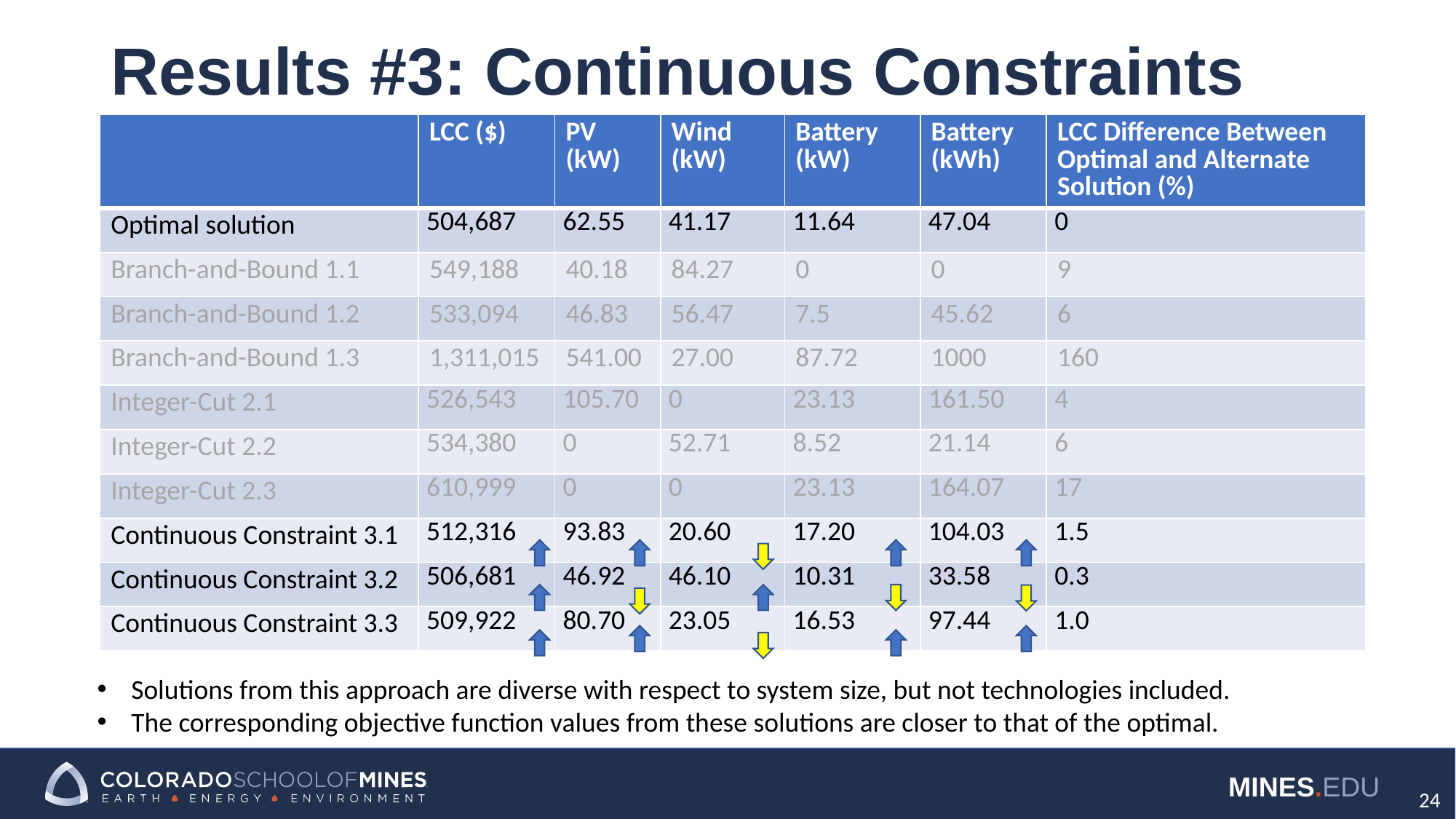

# Results #3: Continuous Constraints
|  | LCC ($) | PV (kW) | Wind (kW) | Battery (kW) | Battery (kWh) | LCC Difference Between Optimal and Alternate Solution (%) |
| --- | --- | --- | --- | --- | --- | --- |
| Optimal solution | 504,687 | 62.55 | 41.17 | 11.64 | 47.04 | 0 |
| Branch-and-Bound 1.1 | 549,188 | 40.18 | 84.27 | 0 | 0 | 9 |
| Branch-and-Bound 1.2 | 533,094 | 46.83 | 56.47 | 7.5 | 45.62 | 6 |
| Branch-and-Bound 1.3 | 1,311,015 | 541.00 | 27.00 | 87.72 | 1000 | 160 |
| Integer-Cut 2.1 | 526,543 | 105.70 | 0 | 23.13 | 161.50 | 4 |
| Integer-Cut 2.2 | 534,380 | 0 | 52.71 | 8.52 | 21.14 | 6 |
| Integer-Cut 2.3 | 610,999 | 0 | 0 | 23.13 | 164.07 | 17 |
| Continuous Constraint 3.1 | 512,316 | 93.83 | 20.60 | 17.20 | 104.03 | 1.5 |
| Continuous Constraint 3.2 | 506,681 | 46.92 | 46.10 | 10.31 | 33.58 | 0.3 |
| Continuous Constraint 3.3 | 509,922 | 80.70 | 23.05 | 16.53 | 97.44 | 1.0 |

Solutions from this approach are diverse with respect to system size, but not technologies included.
The corresponding objective function values from these solutions are closer to that of the optimal.
24